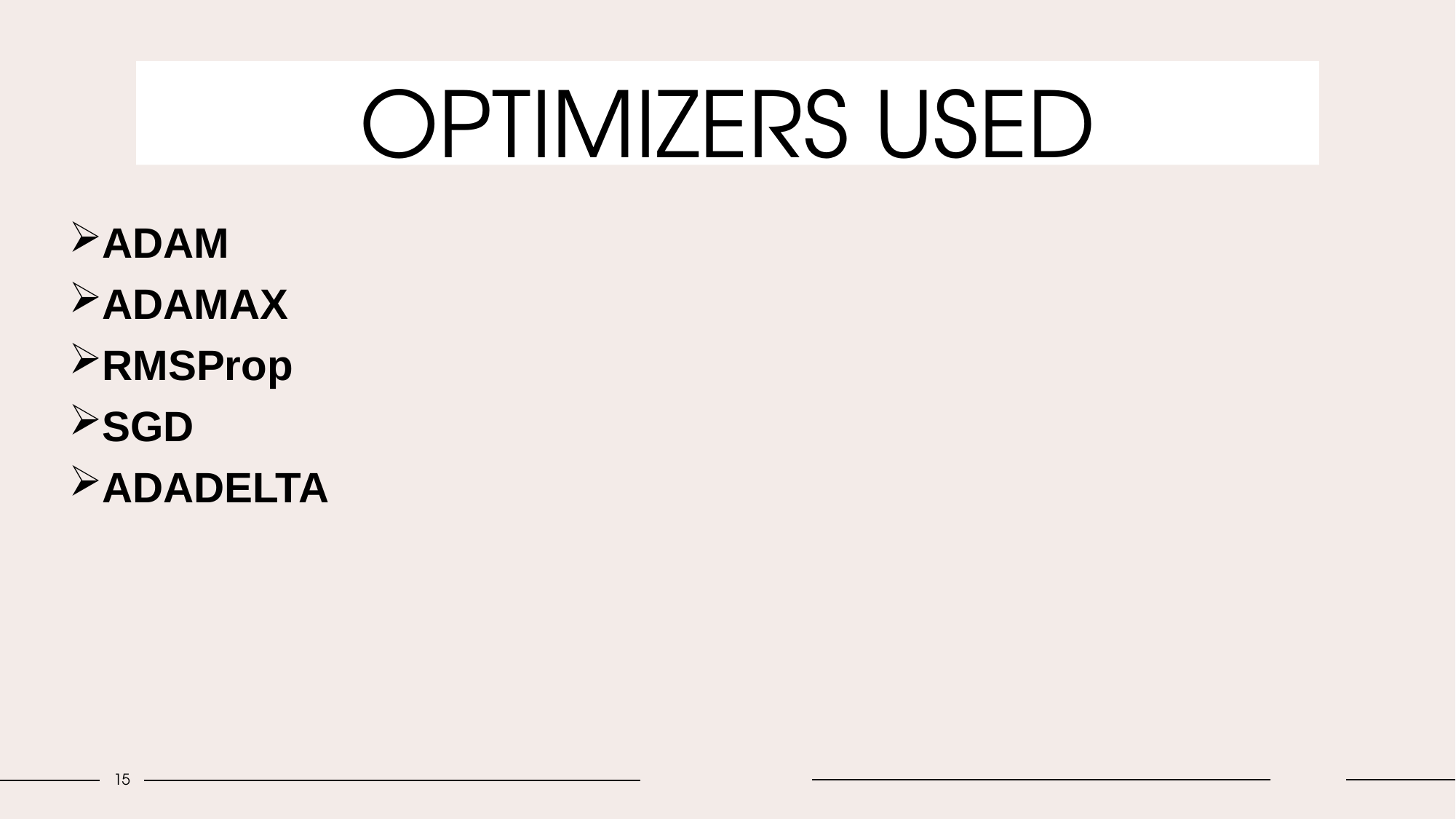

# OPTIMIZERS USED
ADAM
ADAMAX
RMSProp
SGD
ADADELTA
15